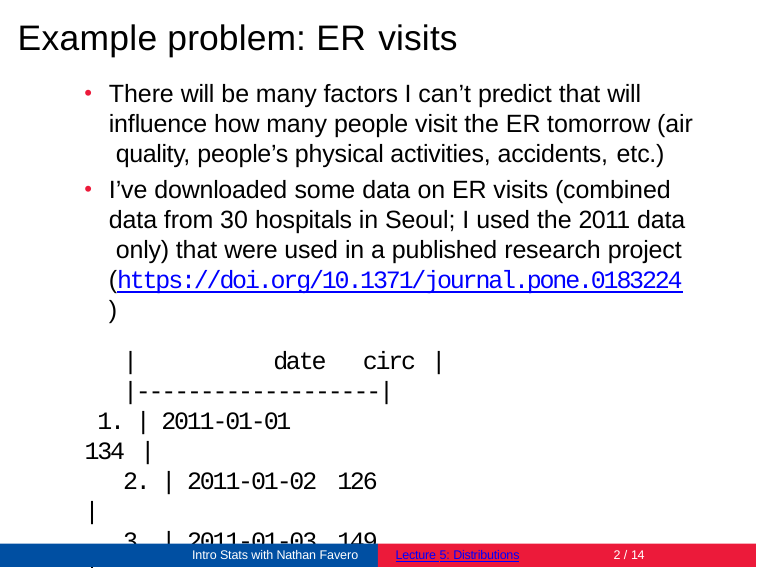

# Example problem: ER visits
There will be many factors I can’t predict that will  influence how many people visit the ER tomorrow (air  quality, people’s physical activities, accidents, etc.)
I’ve downloaded some data on ER visits (combined  data from 30 hospitals in Seoul; I used the 2011 data  only) that were used in a published research project  (https://doi.org/10.1371/journal.pone.0183224)
|	date	circ |
|-------------------|  1. | 2011-01-01	134 |
2. | 2011-01-02	126 |
3. | 2011-01-03	149 |
4. | 2011-01-04	115 |

Intro Stats with Nathan Favero
Lecture 5: Distributions
2 / 14